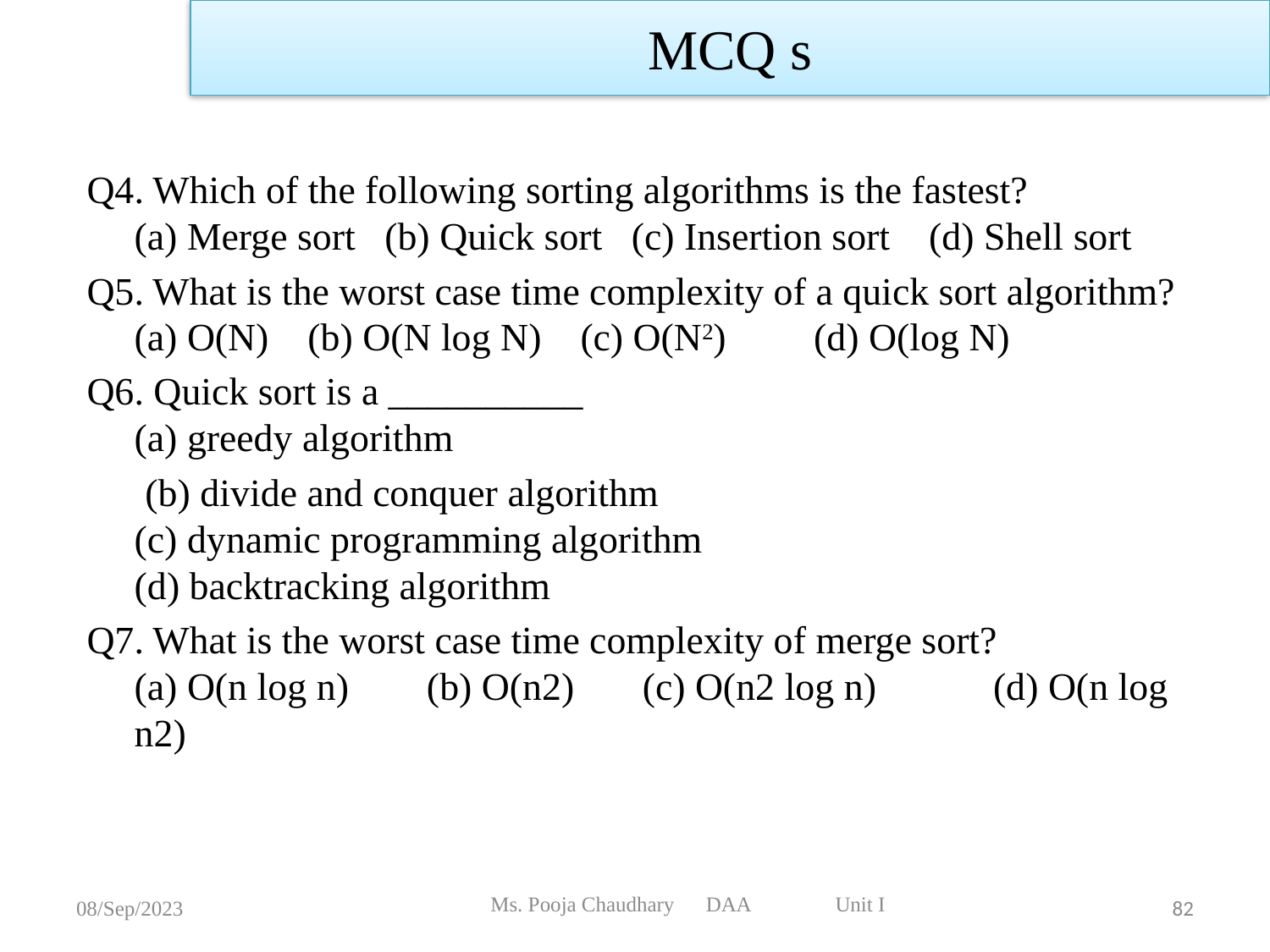

MCQ s
Q4. Which of the following sorting algorithms is the fastest?
(a) Merge sort   (b) Quick sort   (c) Insertion sort    (d) Shell sort
Q5. What is the worst case time complexity of a quick sort algorithm?
(a) O(N)    (b) O(N log N)    (c) O(N2)         (d) O(log N)
Q6. Quick sort is a __________
(a) greedy algorithm
      (b) divide and conquer algorithm
(c) dynamic programming algorithm
(d) backtracking algorithm
Q7. What is the worst case time complexity of merge sort?
(a) O(n log n)        (b) O(n2)       (c) O(n2 log n)            (d) O(n log n2)

Ms. Pooja Chaudhary      DAA                Unit I
08/Sep/2023
82